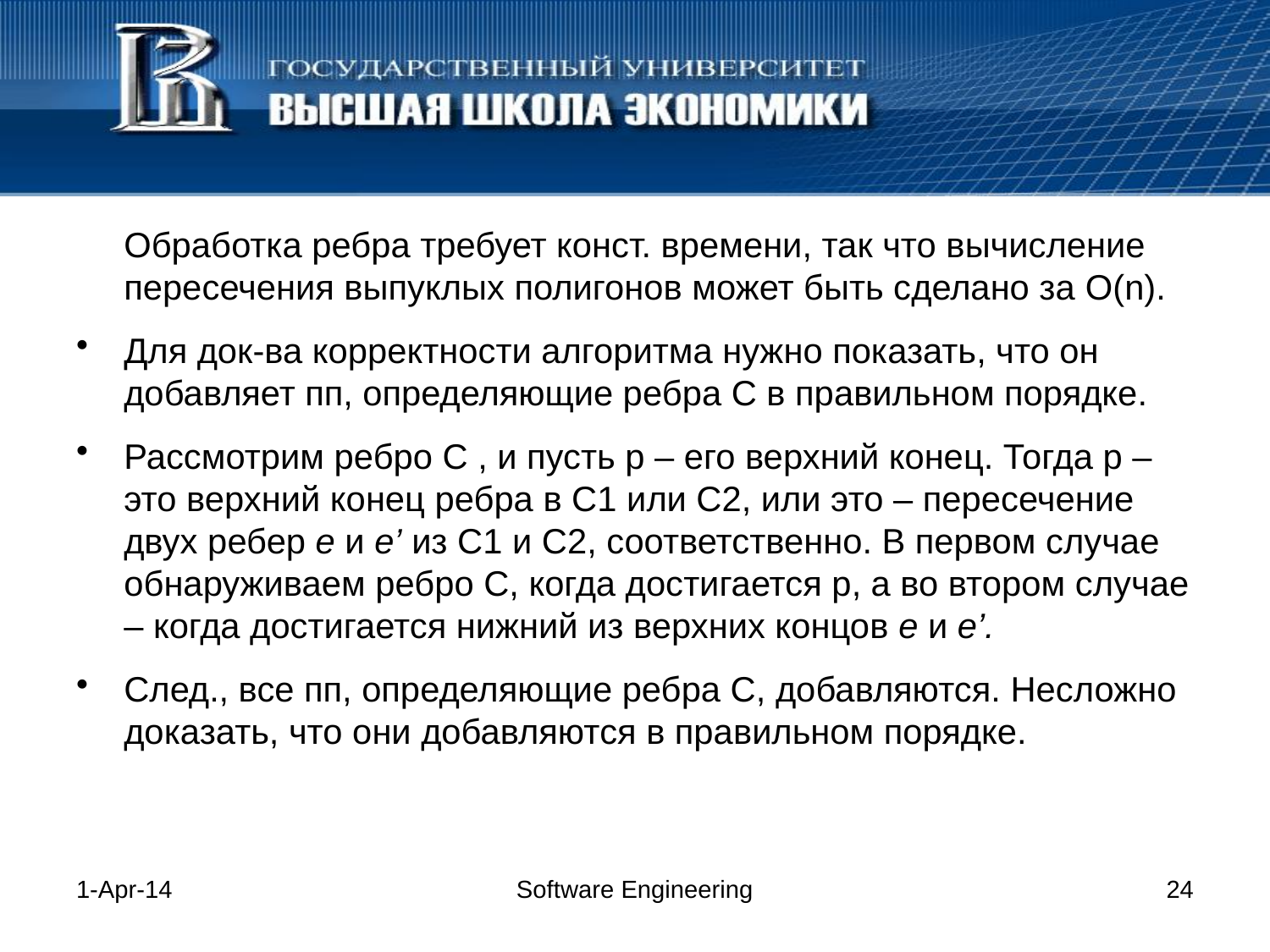

Обработка ребра требует конст. времени, так что вычисление пересечения выпуклых полигонов может быть сделано за O(n).
Для док-ва корректности алгоритма нужно показать, что он добавляет пп, определяющие ребра С в правильном порядке.
Рассмотрим ребро С , и пусть р – его верхний конец. Тогда р – это верхний конец ребра в С1 или С2, или это – пересечение двух ребер е и е’ из С1 и С2, соответственно. В первом случае обнаруживаем ребро С, когда достигается р, а во втором случае – когда достигается нижний из верхних концов е и e’.
След., все пп, определяющие ребра С, добавляются. Несложно доказать, что они добавляются в правильном порядке.
1-Apr-14
Software Engineering
24